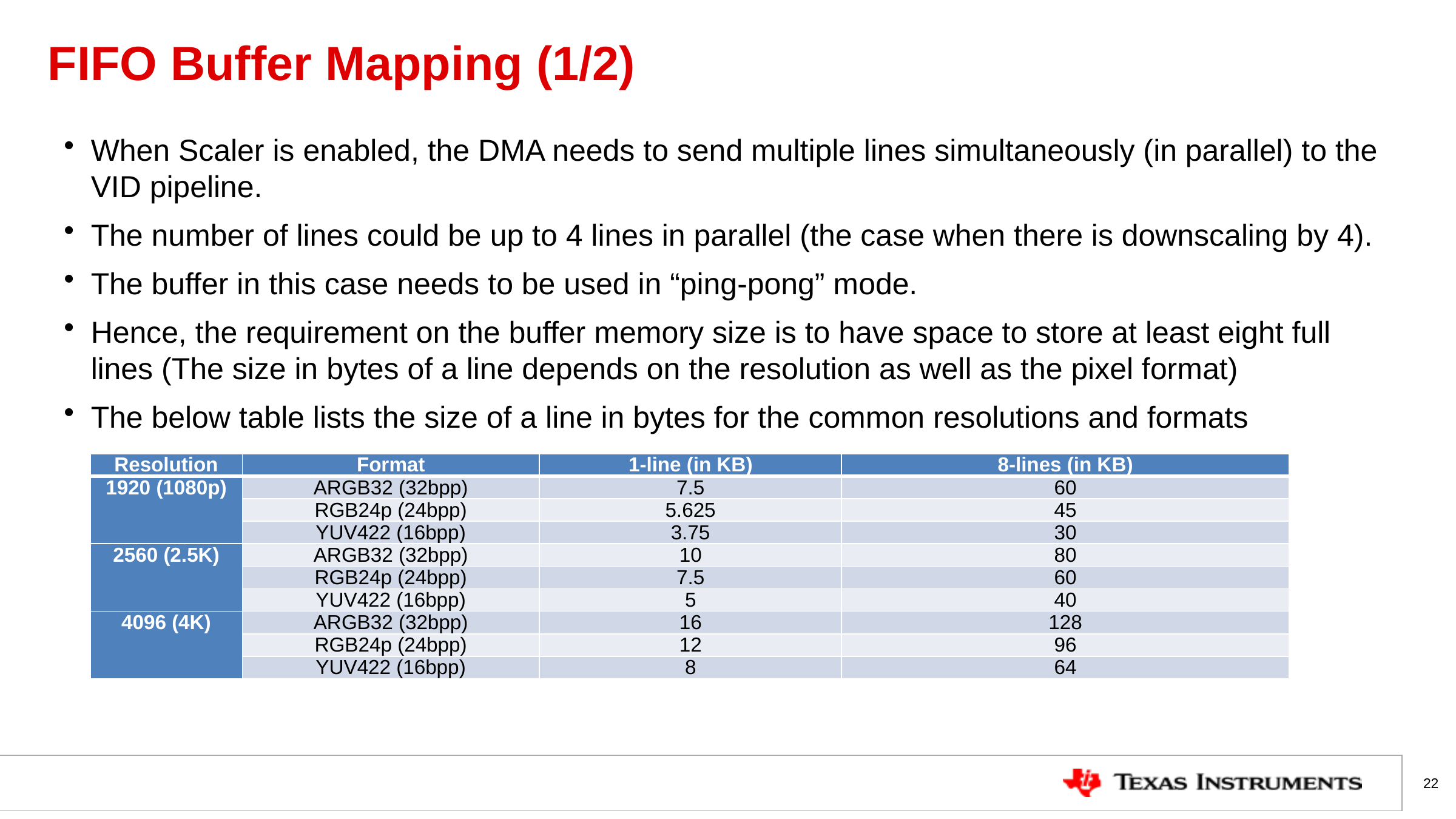

# FIFO Buffer Mapping (1/2)
When Scaler is enabled, the DMA needs to send multiple lines simultaneously (in parallel) to the VID pipeline.
The number of lines could be up to 4 lines in parallel (the case when there is downscaling by 4).
The buffer in this case needs to be used in “ping-pong” mode.
Hence, the requirement on the buffer memory size is to have space to store at least eight full lines (The size in bytes of a line depends on the resolution as well as the pixel format)
The below table lists the size of a line in bytes for the common resolutions and formats

| Resolution | Format | 1-line (in KB) | 8-lines (in KB) |
| --- | --- | --- | --- |
| 1920 (1080p) | ARGB32 (32bpp) | 7.5 | 60 |
|  | RGB24p (24bpp) | 5.625 | 45 |
|  | YUV422 (16bpp) | 3.75 | 30 |
| 2560 (2.5K) | ARGB32 (32bpp) | 10 | 80 |
|  | RGB24p (24bpp) | 7.5 | 60 |
|  | YUV422 (16bpp) | 5 | 40 |
| 4096 (4K) | ARGB32 (32bpp) | 16 | 128 |
|  | RGB24p (24bpp) | 12 | 96 |
|  | YUV422 (16bpp) | 8 | 64 |
22